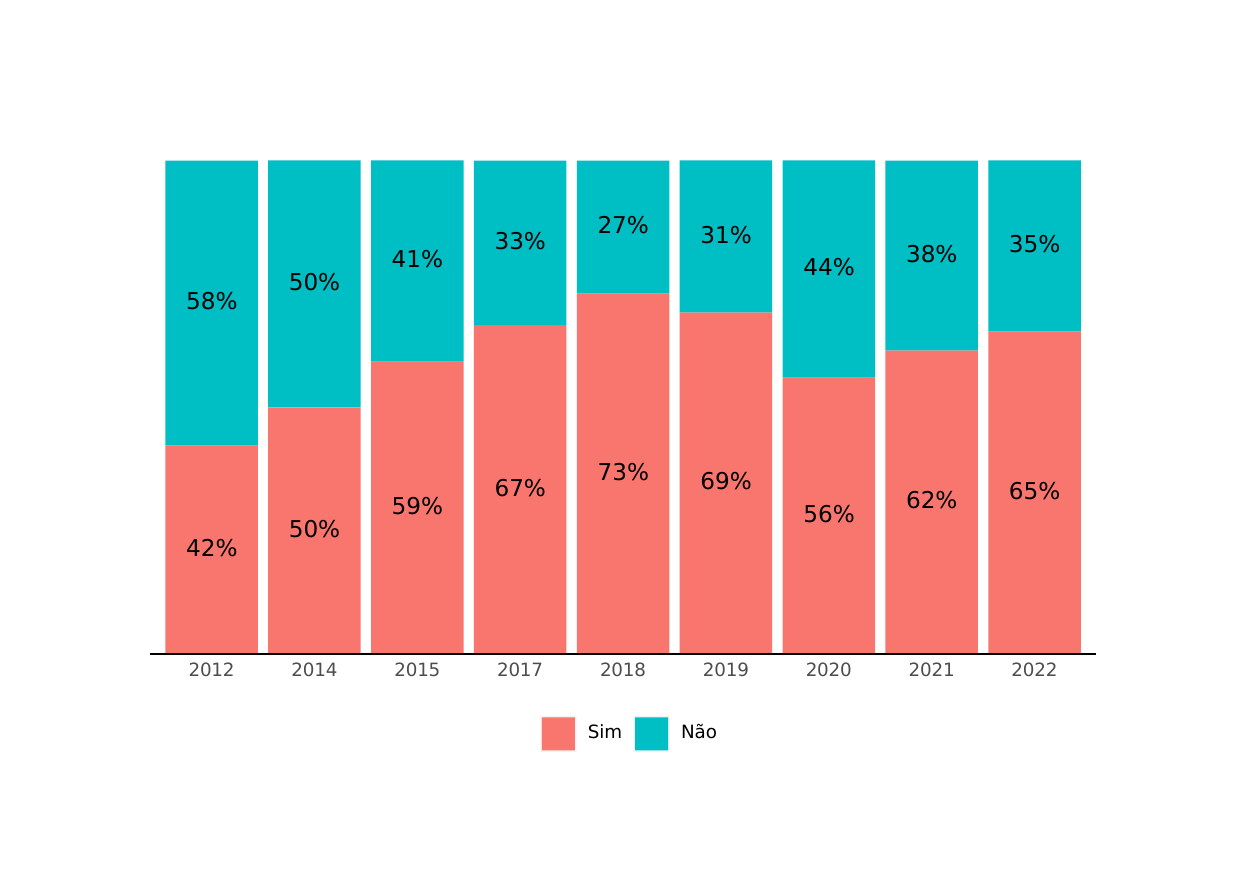

27%

31%
33%
35%
38%
41%
44%
50%

58%

73%

69%
67%
65%
62%
59%
56%
50%

42%

2012
2014
2015
2017
2018
2019
2020
2021
2022

Não
Sim